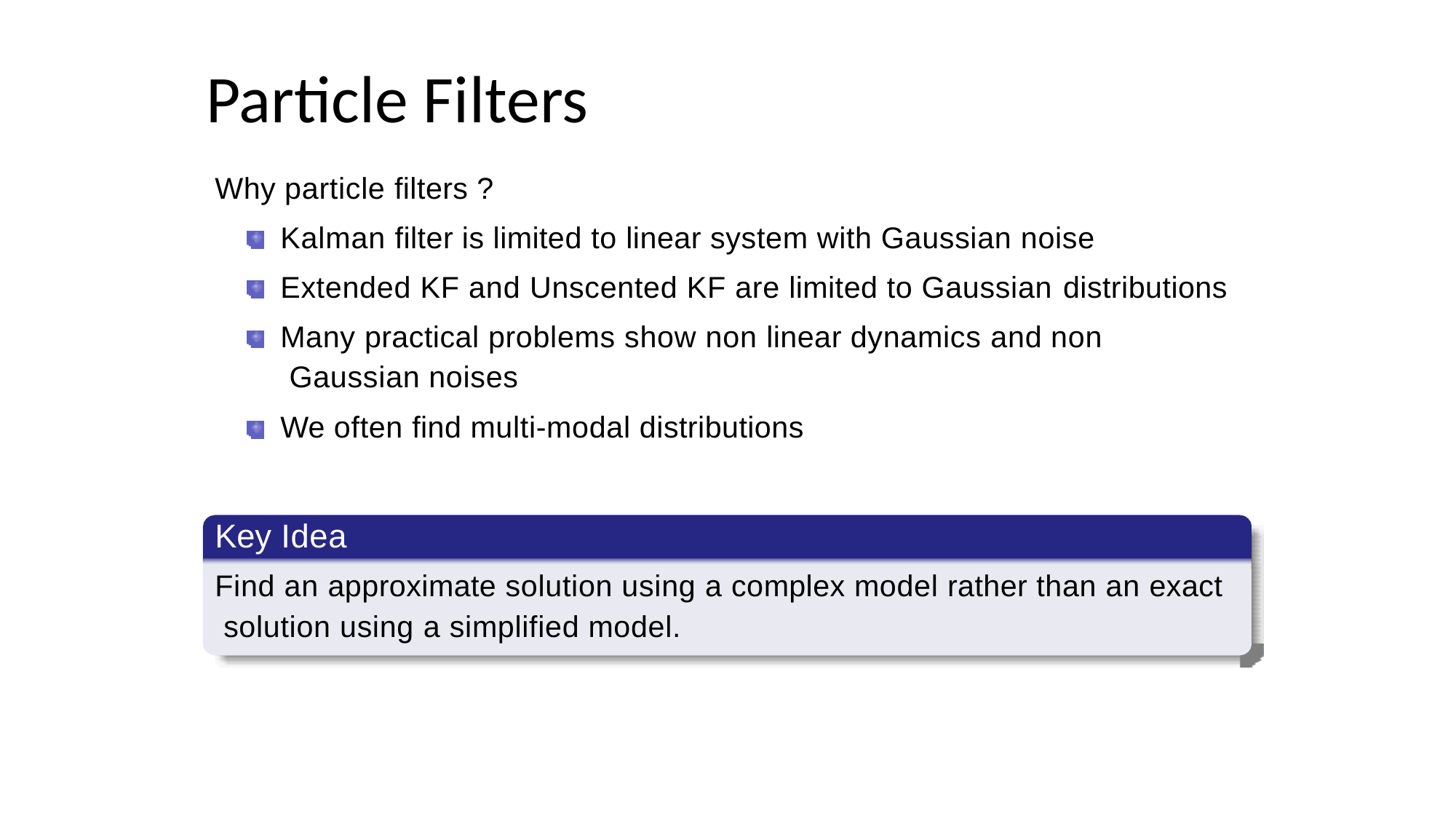

# Particle Filters
Why particle filters ?
Kalman filter is limited to linear system with Gaussian noise  Extended KF and Unscented KF are limited to Gaussian distributions
Many practical problems show non linear dynamics and non  Gaussian noises
We often find multi-modal distributions

Désiré Sidibé (Le2i)
April 6th 2011
22 / 110

Key Idea
Find an approximate solution using a complex model rather than an exact  solution using a simplified model.

Module Image - I2S